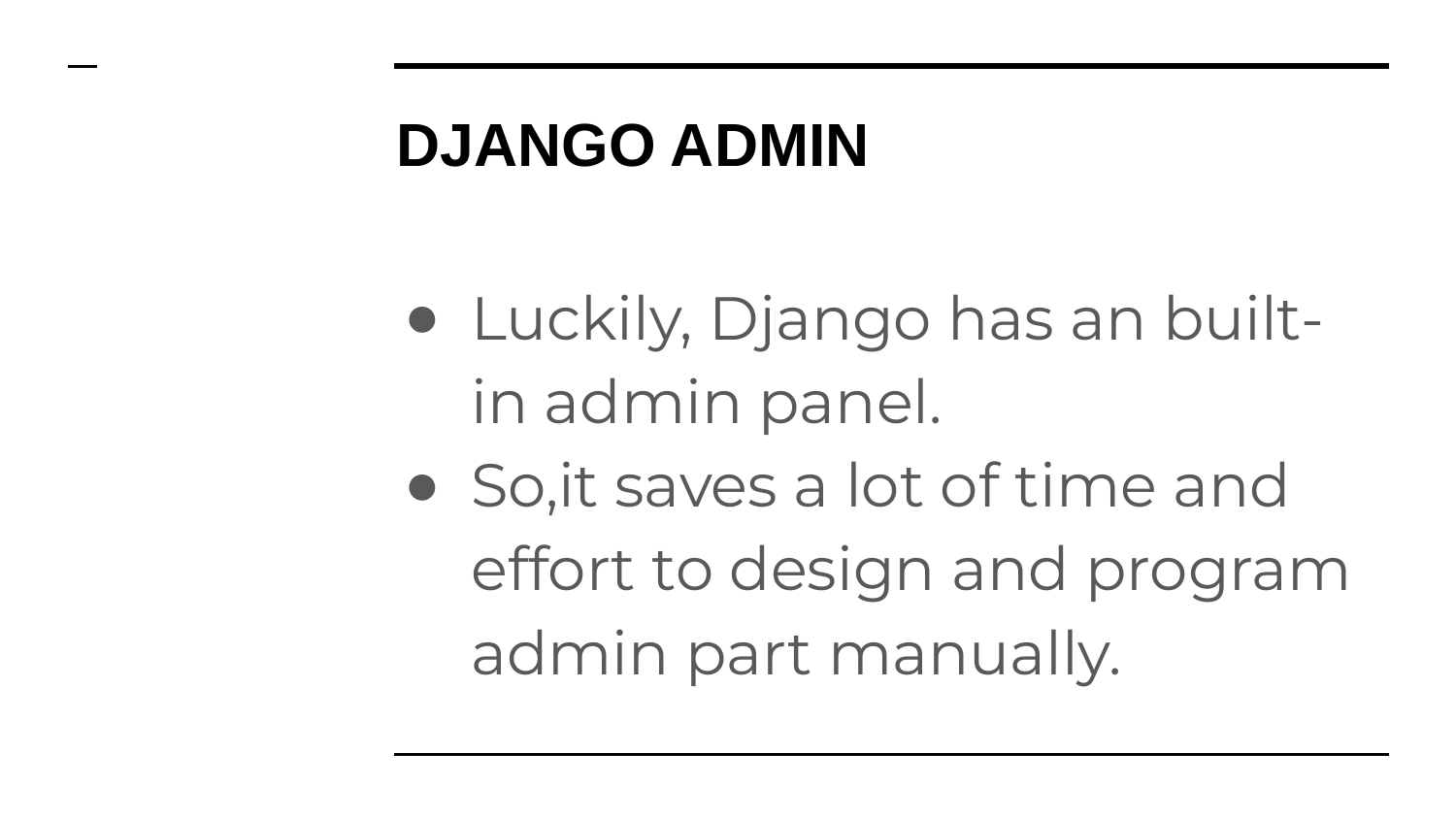

# DJANGO ADMIN

Luckily, Django has an built-in admin panel.
So,it saves a lot of time and effort to design and program admin part manually.